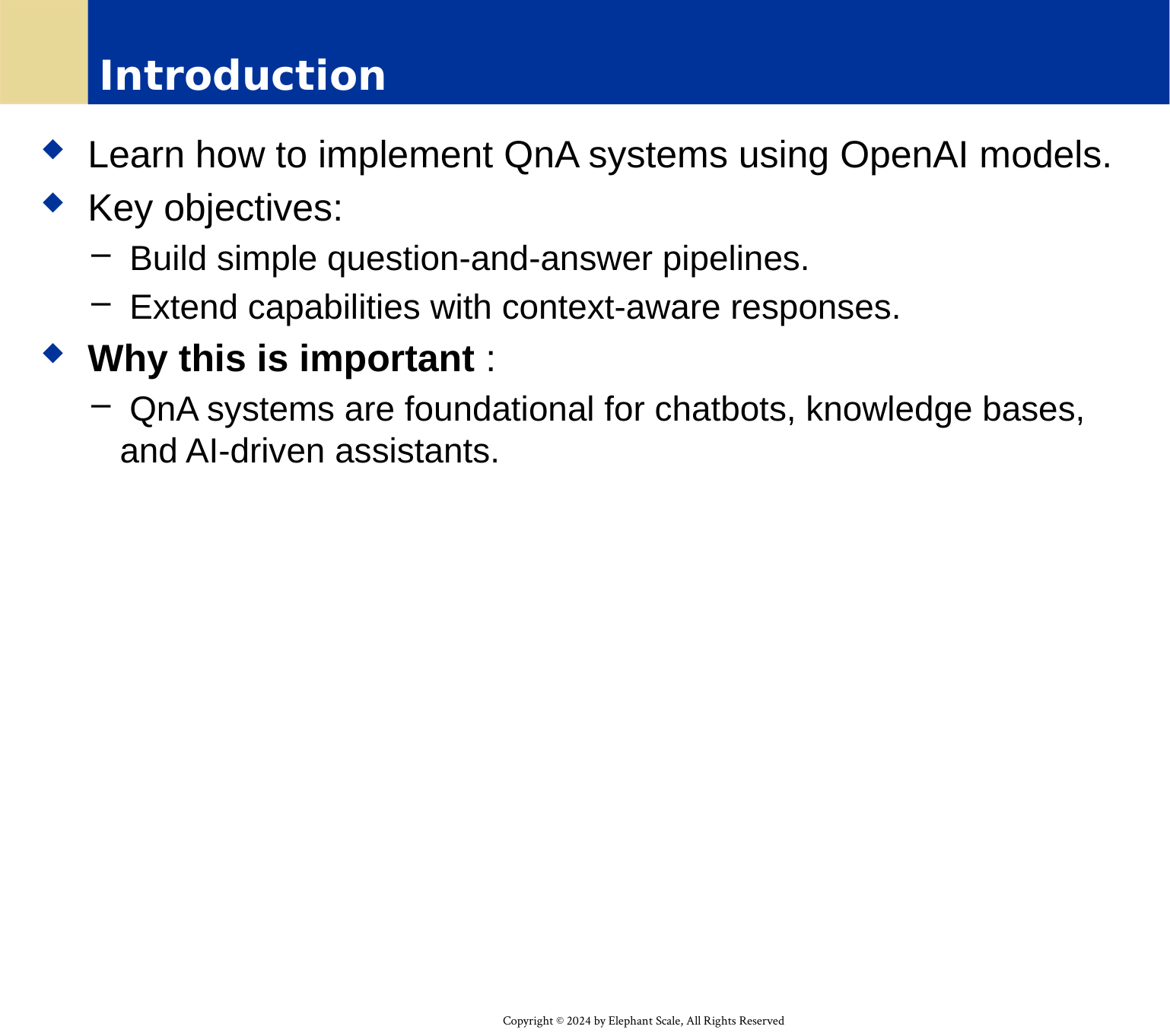

# Introduction
 Learn how to implement QnA systems using OpenAI models.
 Key objectives:
 Build simple question-and-answer pipelines.
 Extend capabilities with context-aware responses.
 Why this is important :
 QnA systems are foundational for chatbots, knowledge bases, and AI-driven assistants.
Copyright © 2024 by Elephant Scale, All Rights Reserved